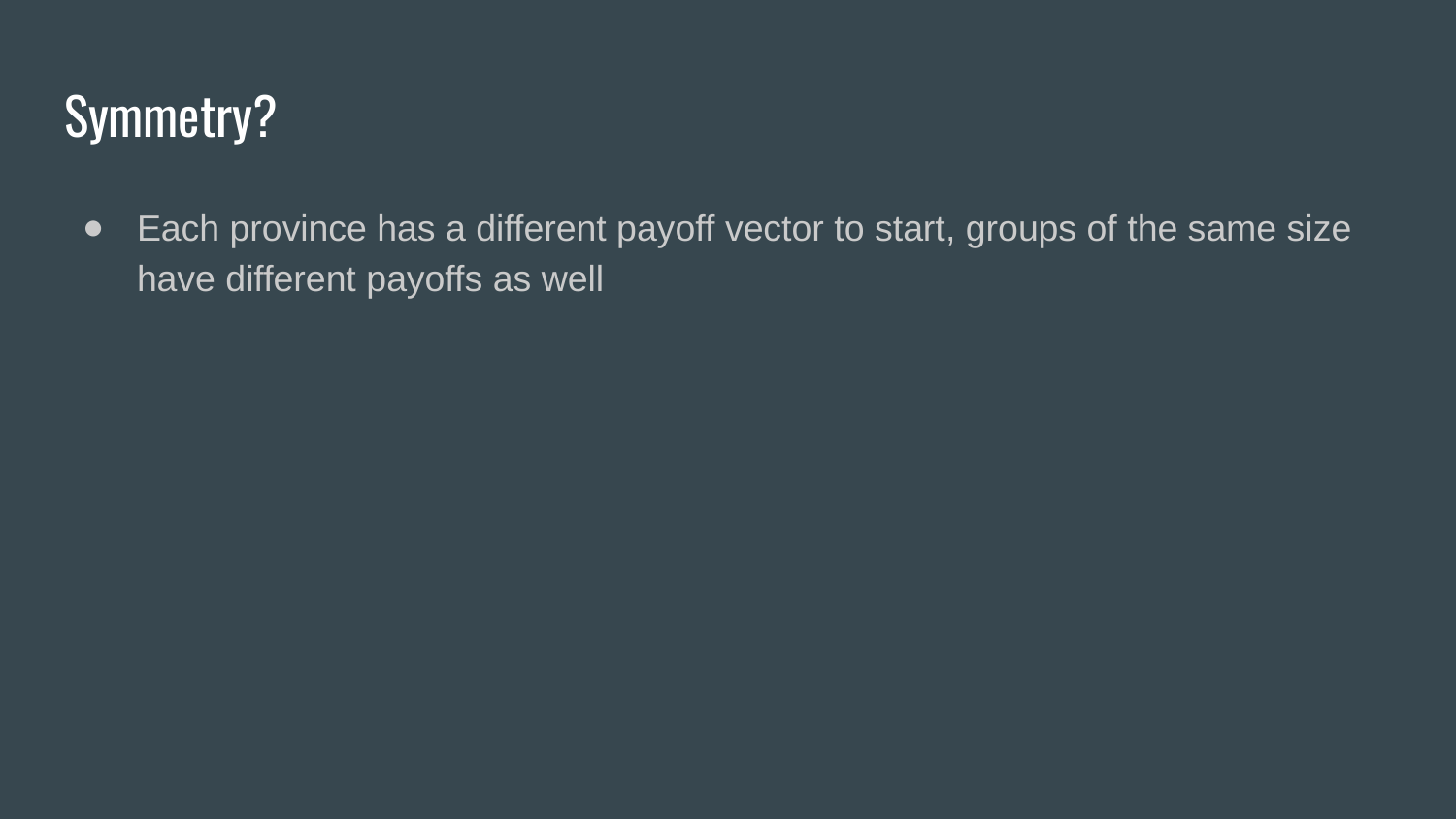

# Symmetry?
Each province has a different payoff vector to start, groups of the same size have different payoffs as well